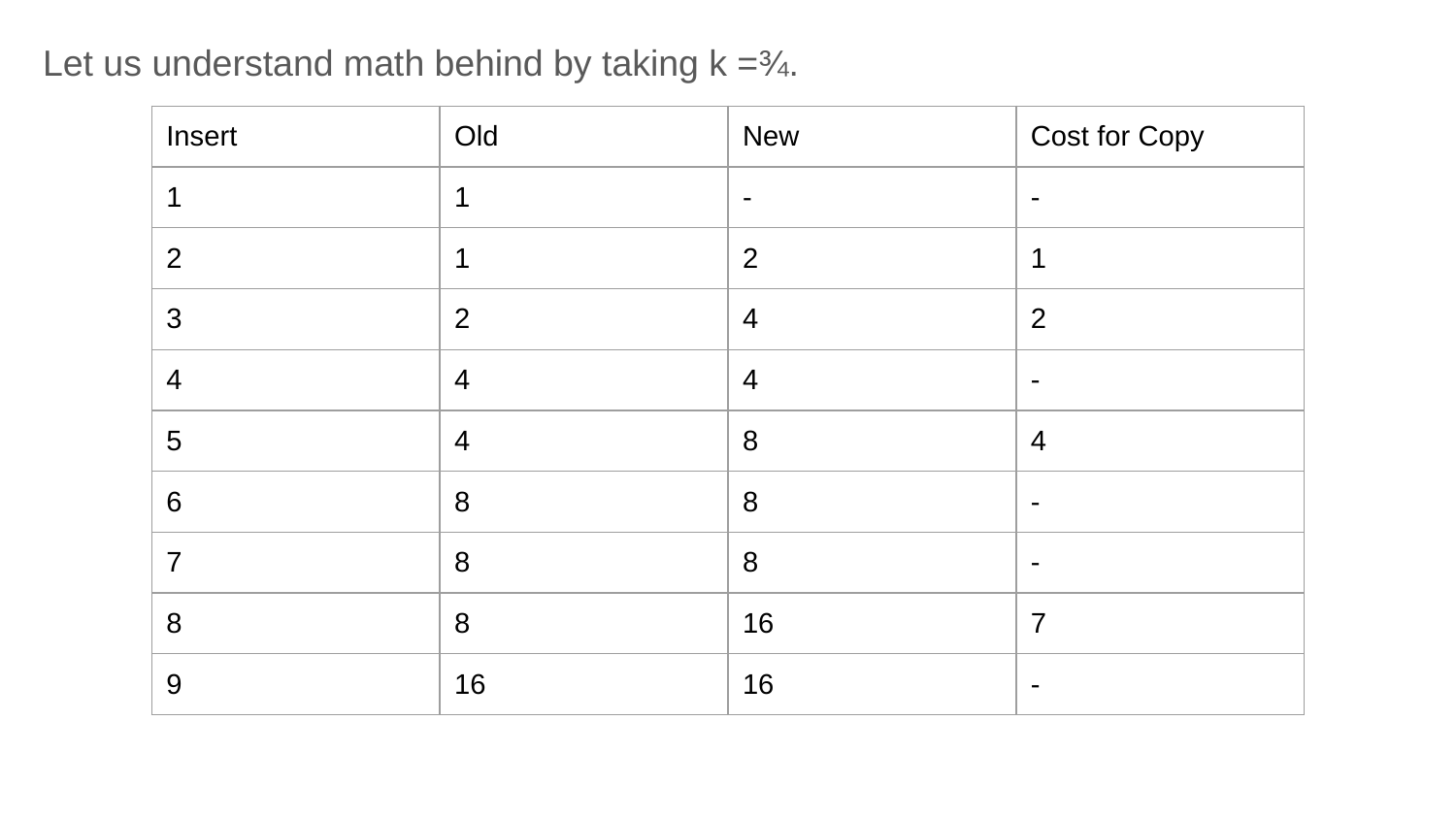

Let us understand math behind by taking k =¾.

| Insert | Old | New | Cost for Copy |
| --- | --- | --- | --- |
| 1 | 1 | - | - |
| 2 | 1 | 2 | 1 |
| 3 | 2 | 4 | 2 |
| 4 | 4 | 4 | - |
| 5 | 4 | 8 | 4 |
| 6 | 8 | 8 | - |
| 7 | 8 | 8 | - |
| 8 | 8 | 16 | 7 |
| 9 | 16 | 16 | - |